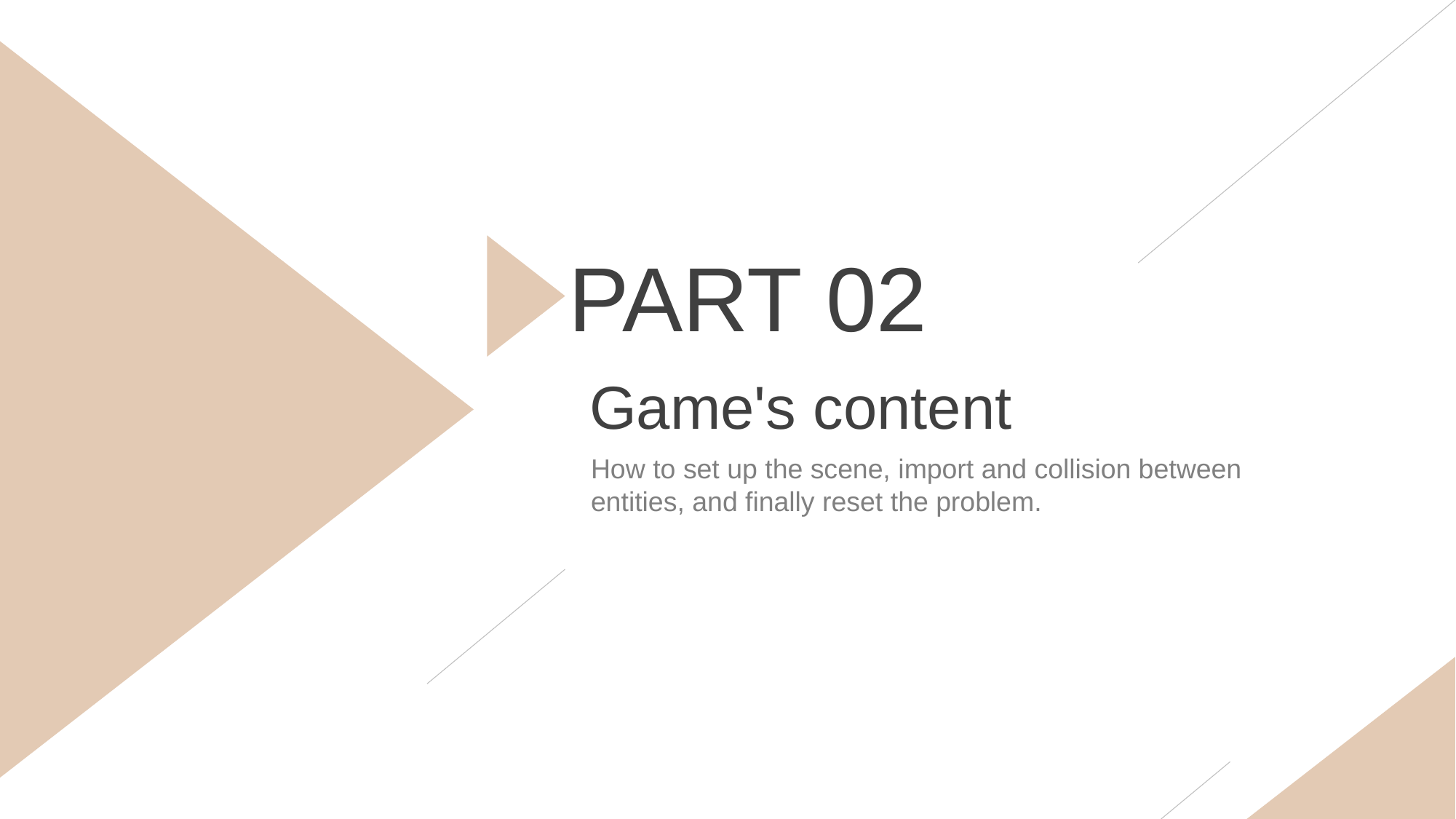

PART 02

Game's content
How to set up the scene, import and collision between entities, and finally reset the problem.